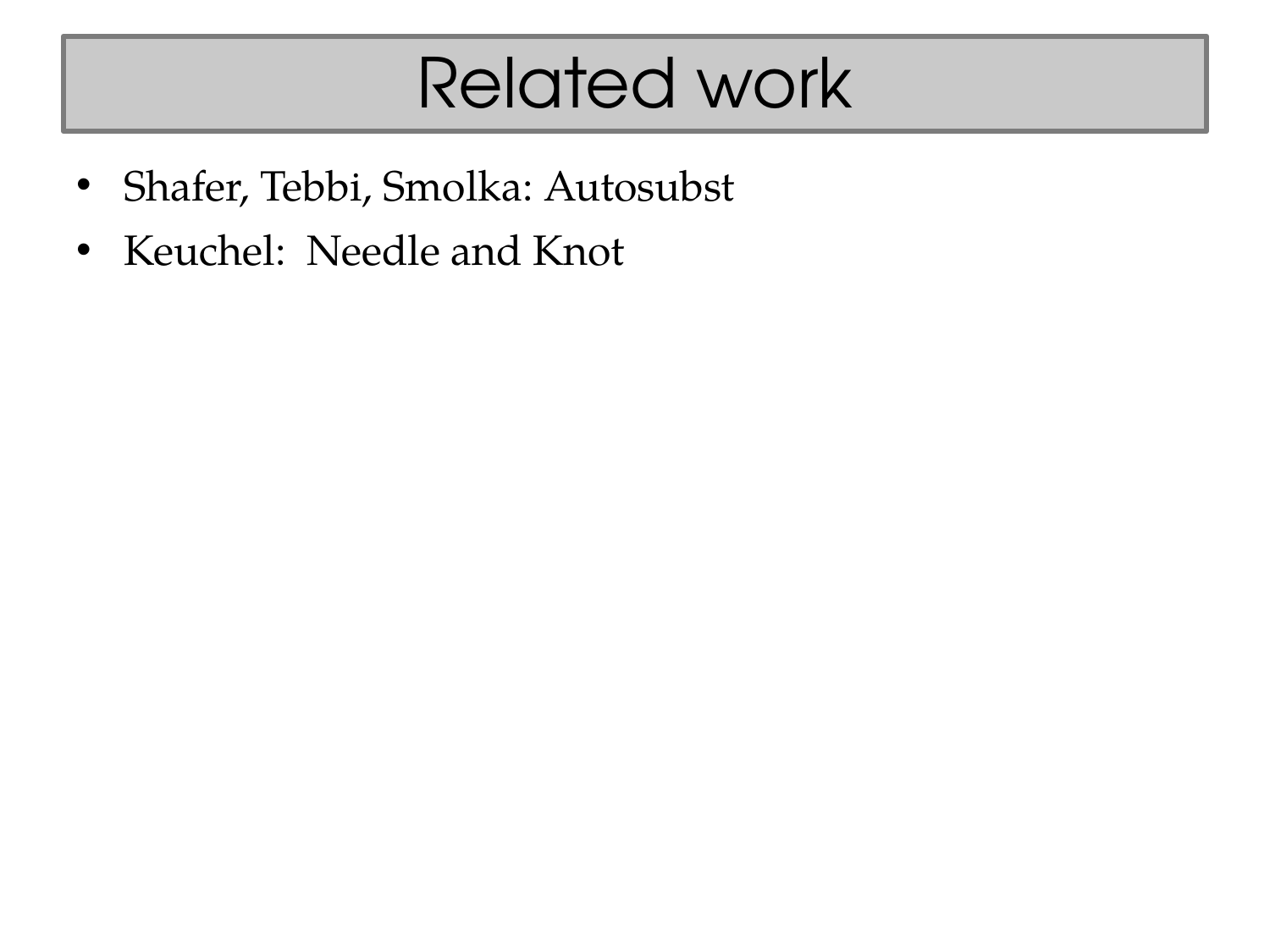

# Related work
Shafer, Tebbi, Smolka: Autosubst
Keuchel:  Needle and Knot